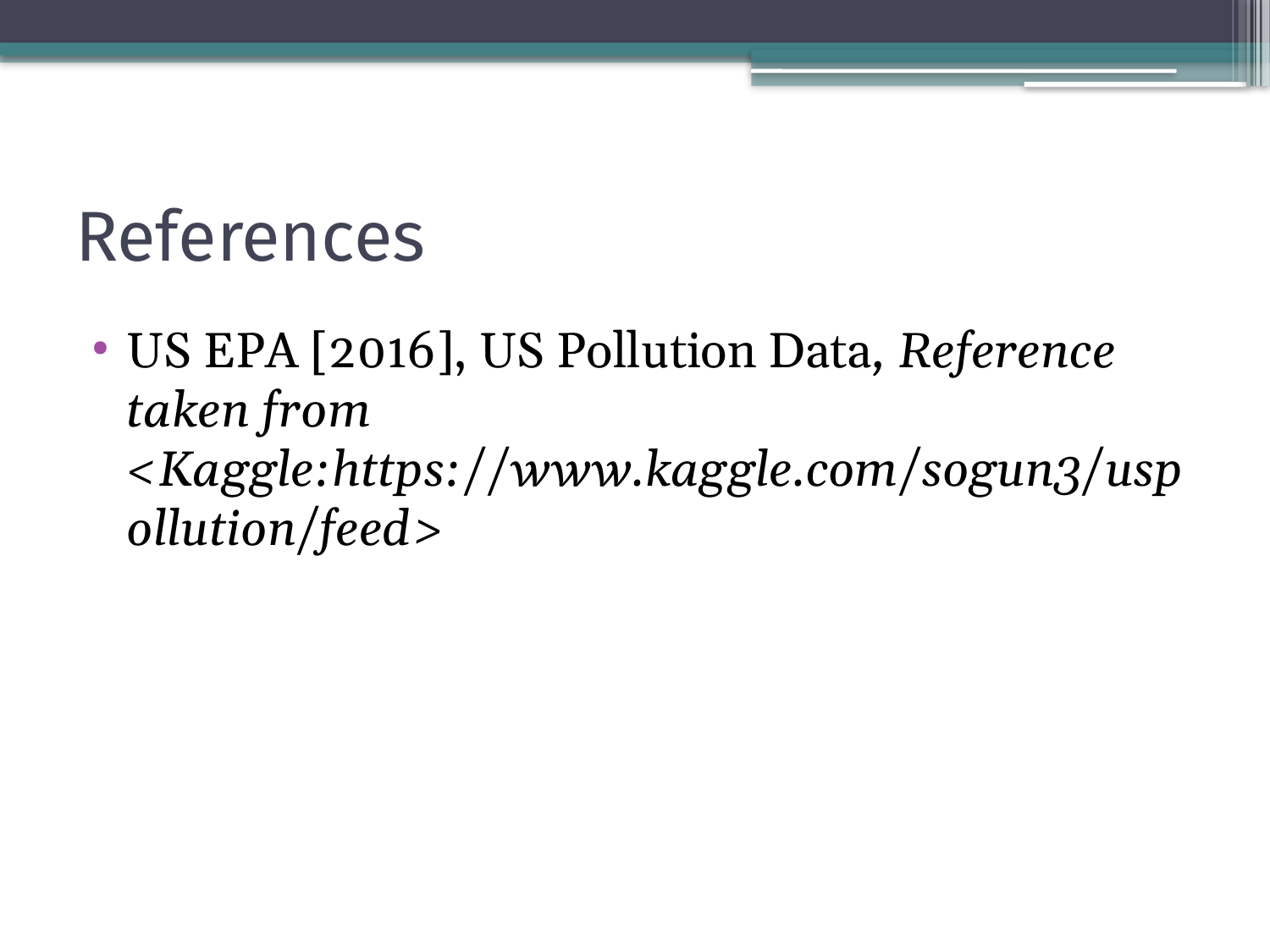

# References
US EPA [2016], US Pollution Data, Reference taken from <Kaggle:https://www.kaggle.com/sogun3/uspollution/feed>